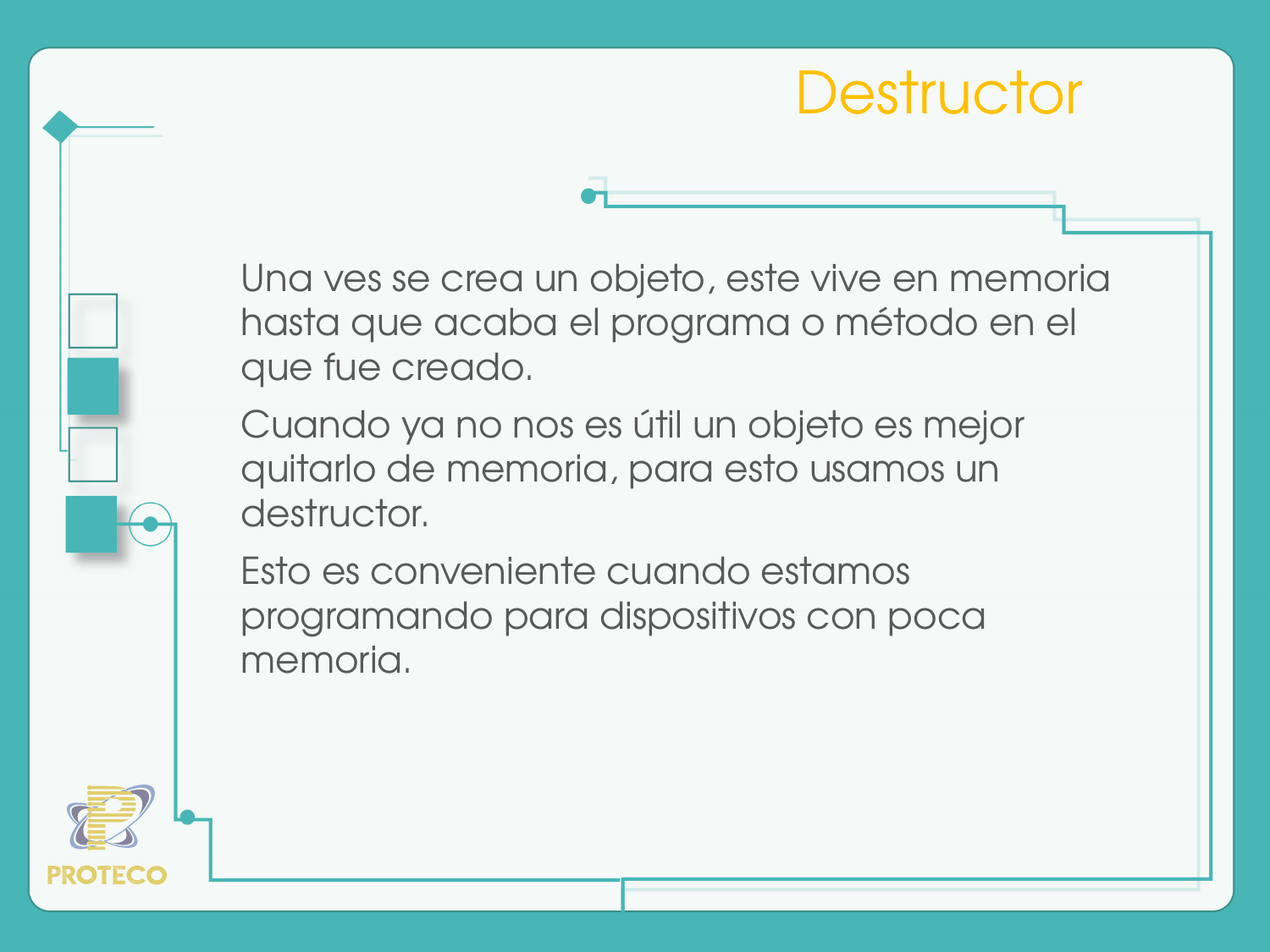

Destructor
Una ves se crea un objeto, este vive en memoria hasta que acaba el programa o método en el que fue creado.
Cuando ya no nos es útil un objeto es mejor quitarlo de memoria, para esto usamos un destructor.
Esto es conveniente cuando estamos programando para dispositivos con poca memoria.